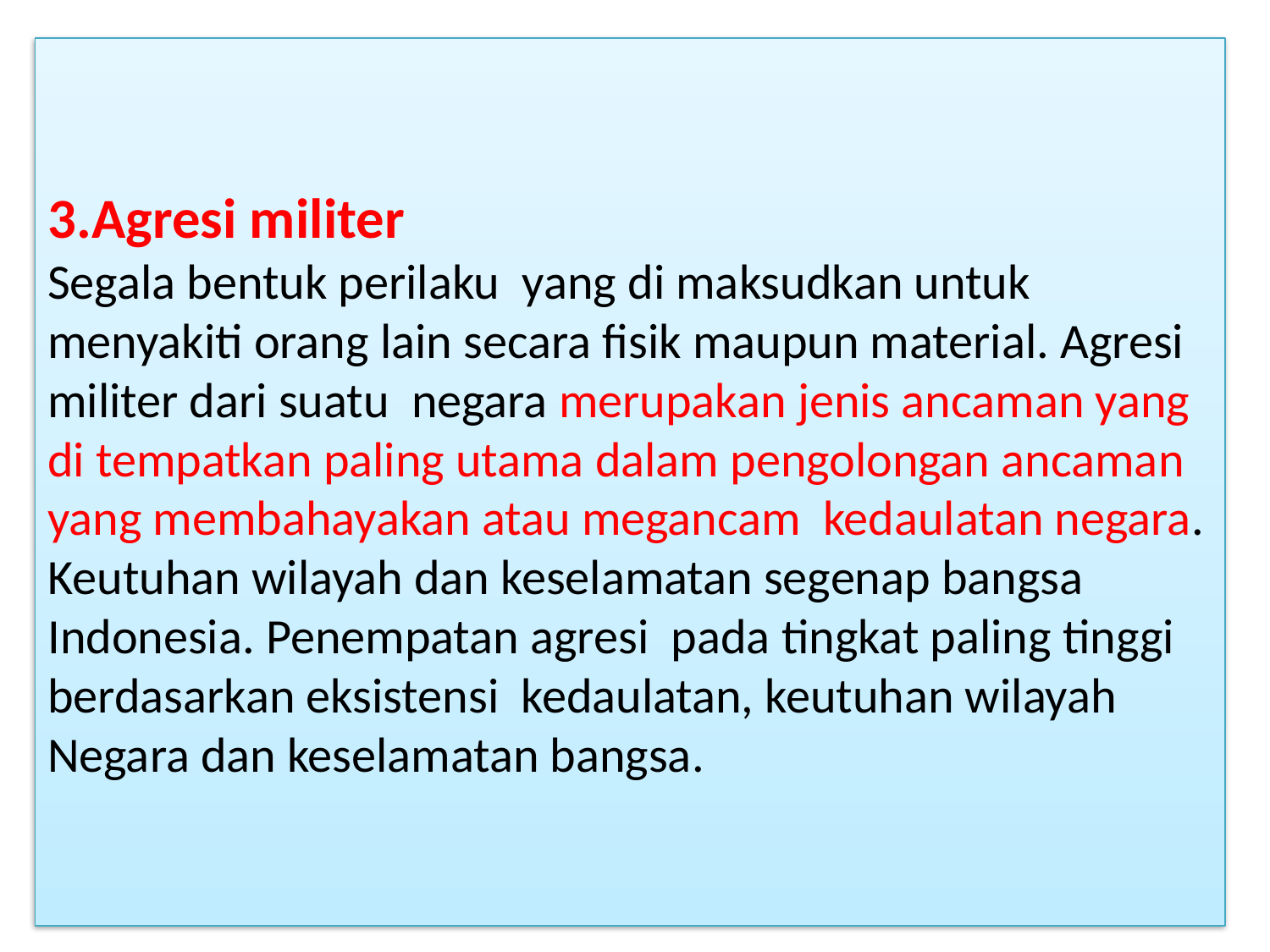

# 3.Agresi militer Segala bentuk perilaku  yang di maksudkan untuk menyakiti orang lain secara fisik maupun material. Agresi militer dari suatu  negara merupakan jenis ancaman yang di tempatkan paling utama dalam pengolongan ancaman  yang membahayakan atau megancam  kedaulatan negara. Keutuhan wilayah dan keselamatan segenap bangsa Indonesia. Penempatan agresi  pada tingkat paling tinggi berdasarkan eksistensi  kedaulatan, keutuhan wilayah Negara dan keselamatan bangsa.